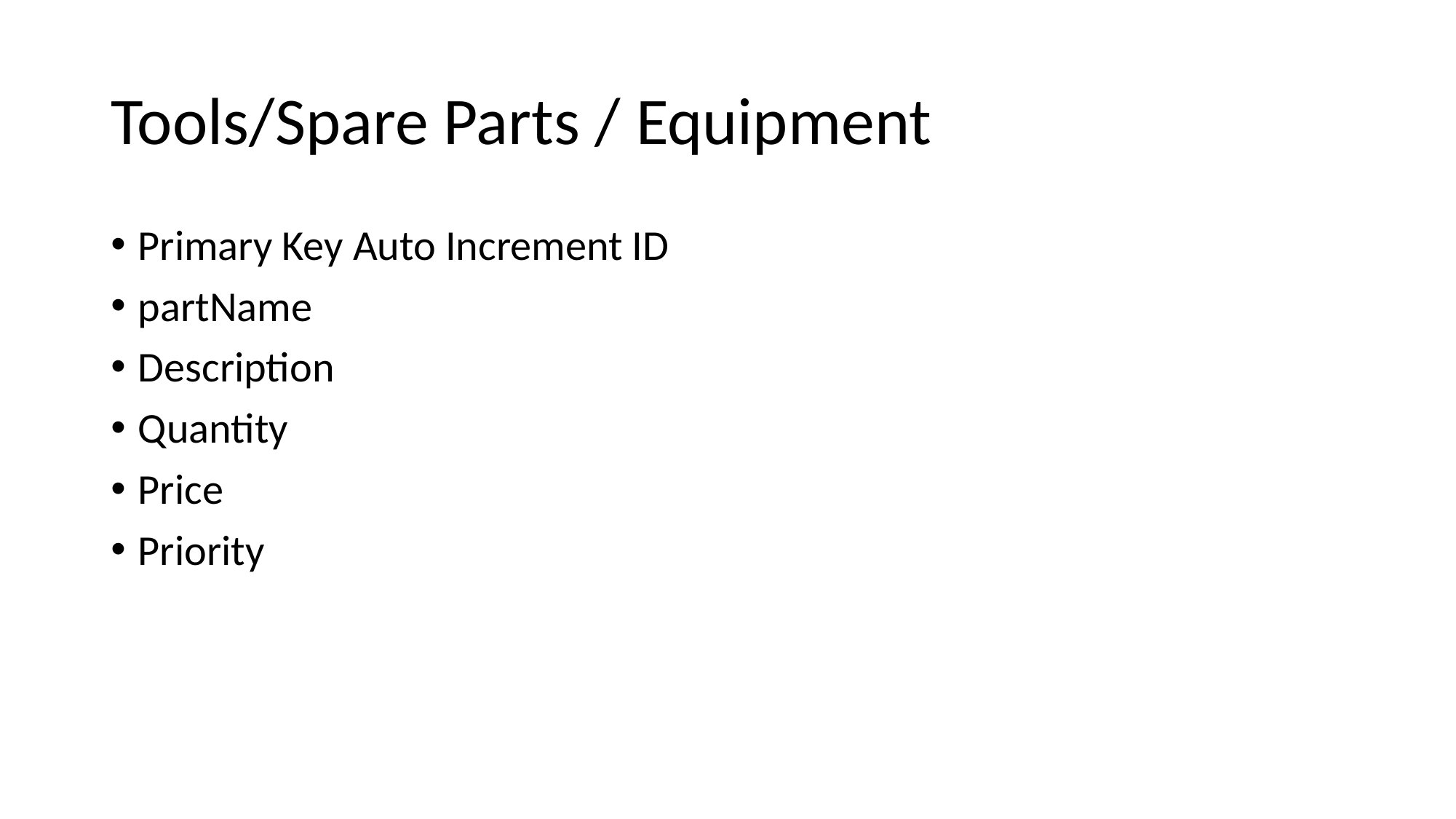

# Tools/Spare Parts / Equipment
Primary Key Auto Increment ID
partName
Description
Quantity
Price
Priority